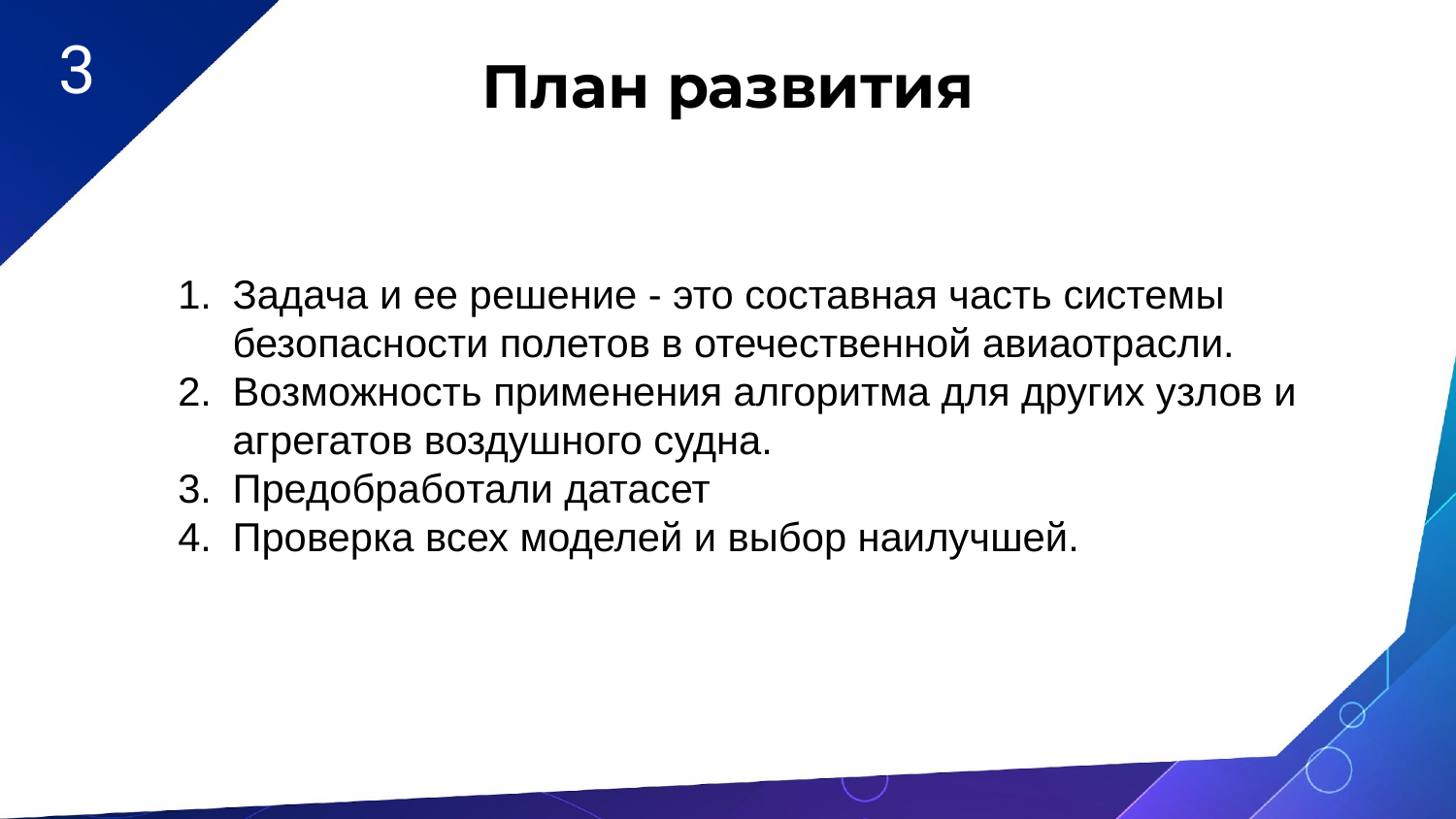

3
План развития
Задача и ее решение - это составная часть системы безопасности полетов в отечественной авиаотрасли.
Возможность применения алгоритма для других узлов и агрегатов воздушного судна.
Предобработали датасет
Проверка всех моделей и выбор наилучшей.